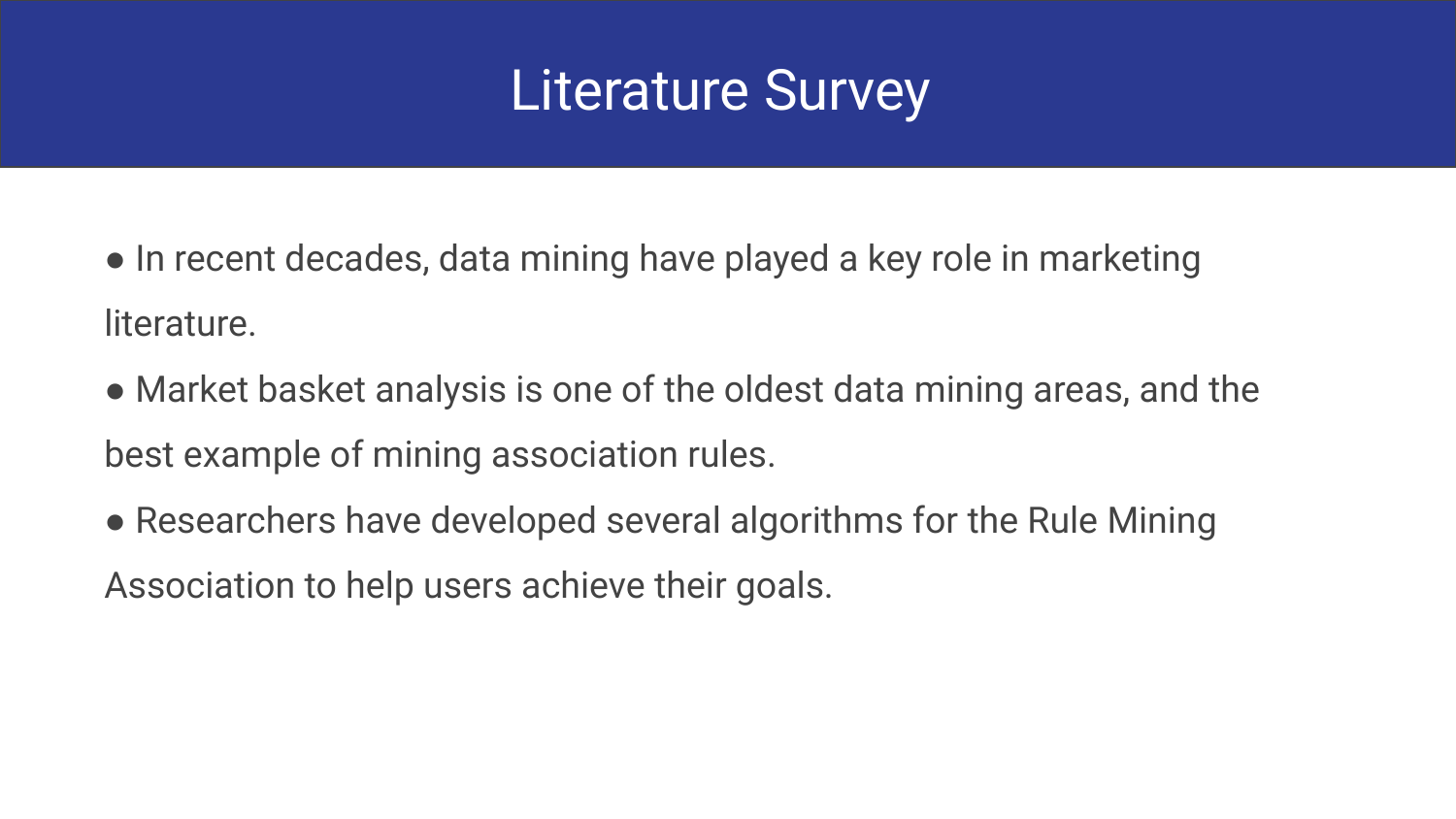

Literature Survey
● In recent decades, data mining have played a key role in marketing
literature.
● Market basket analysis is one of the oldest data mining areas, and the
best example of mining association rules.
● Researchers have developed several algorithms for the Rule Mining
Association to help users achieve their goals.

Context